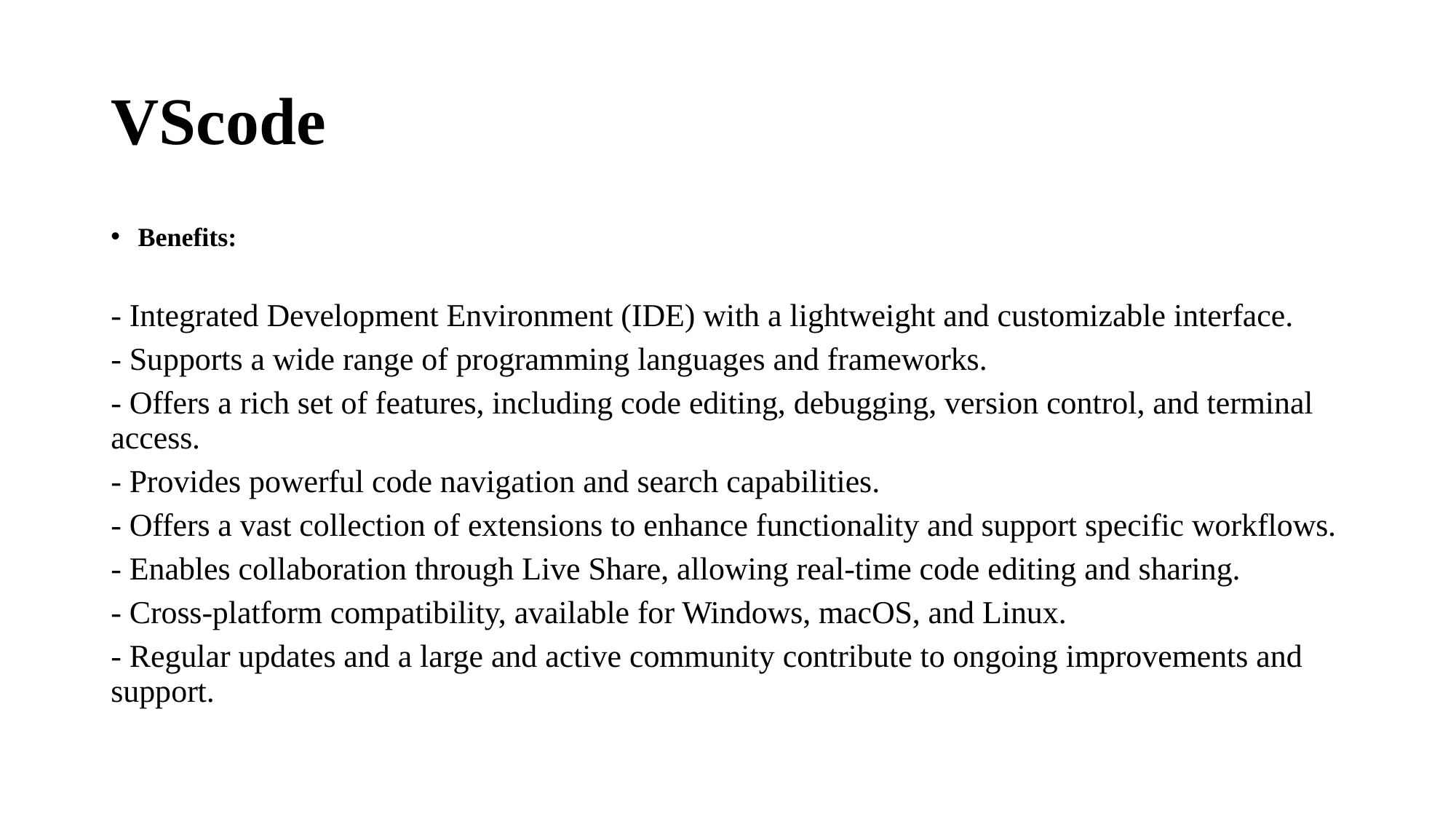

# VScode
Benefits:

- Integrated Development Environment (IDE) with a lightweight and customizable interface.
- Supports a wide range of programming languages and frameworks.
- Offers a rich set of features, including code editing, debugging, version control, and terminal access.
- Provides powerful code navigation and search capabilities.
- Offers a vast collection of extensions to enhance functionality and support specific workflows.
- Enables collaboration through Live Share, allowing real-time code editing and sharing.
- Cross-platform compatibility, available for Windows, macOS, and Linux.
- Regular updates and a large and active community contribute to ongoing improvements and support.